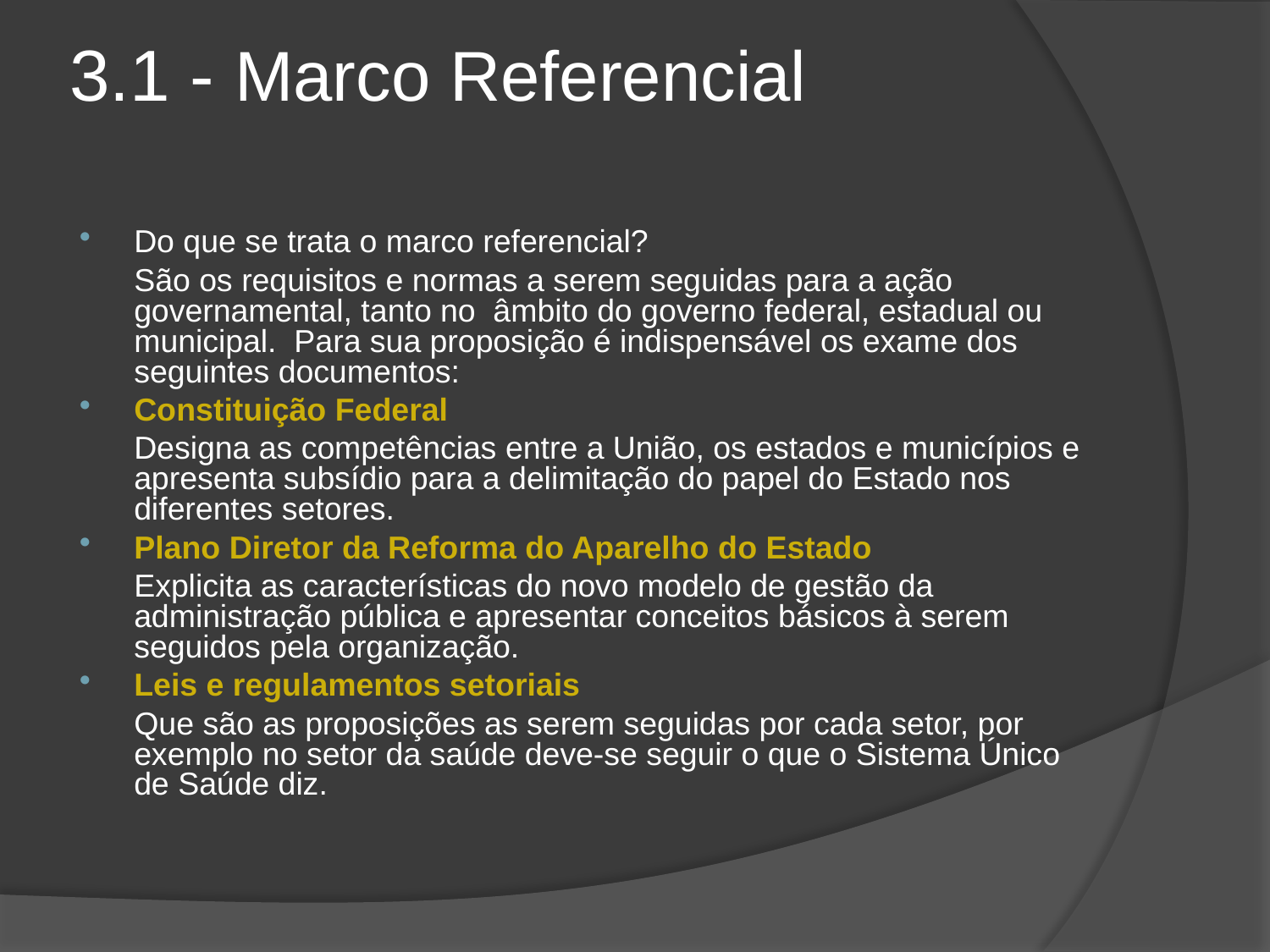

3.1 - Marco Referencial
Do que se trata o marco referencial?
	São os requisitos e normas a serem seguidas para a ação  governamental, tanto no  âmbito do governo federal, estadual ou municipal.  Para sua proposição é indispensável os exame dos seguintes documentos:
Constituição Federal
	Designa as competências entre a União, os estados e municípios e apresenta subsídio para a delimitação do papel do Estado nos diferentes setores.
Plano Diretor da Reforma do Aparelho do Estado
	Explicita as características do novo modelo de gestão da administração pública e apresentar conceitos básicos à serem seguidos pela organização.
Leis e regulamentos setoriais
	Que são as proposições as serem seguidas por cada setor, por exemplo no setor da saúde deve-se seguir o que o Sistema Único de Saúde diz.